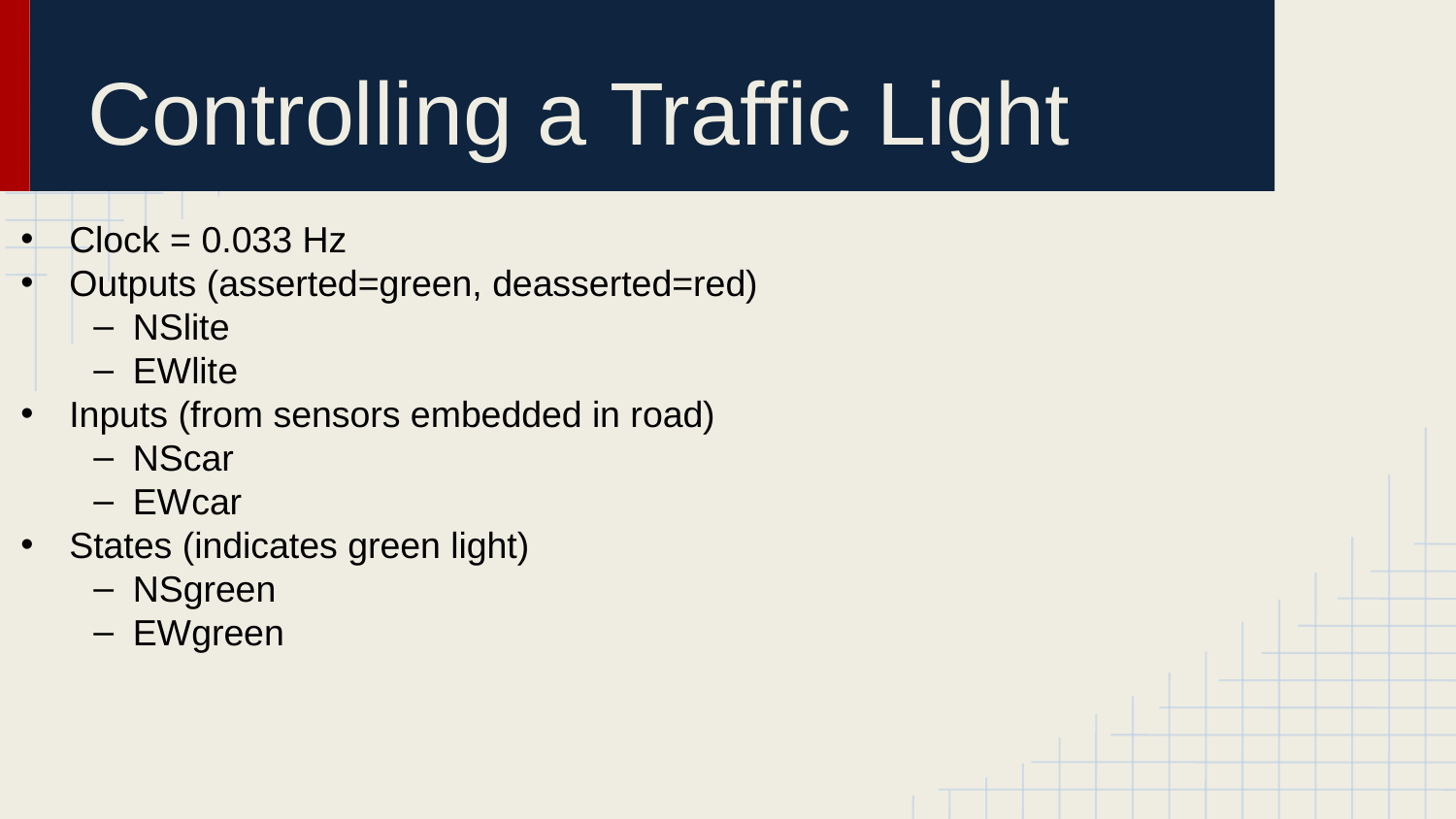

# Controlling a Traffic Light
Clock = 0.033 Hz
Outputs (asserted=green, deasserted=red)
NSlite
EWlite
Inputs (from sensors embedded in road)
NScar
EWcar
States (indicates green light)
NSgreen
EWgreen